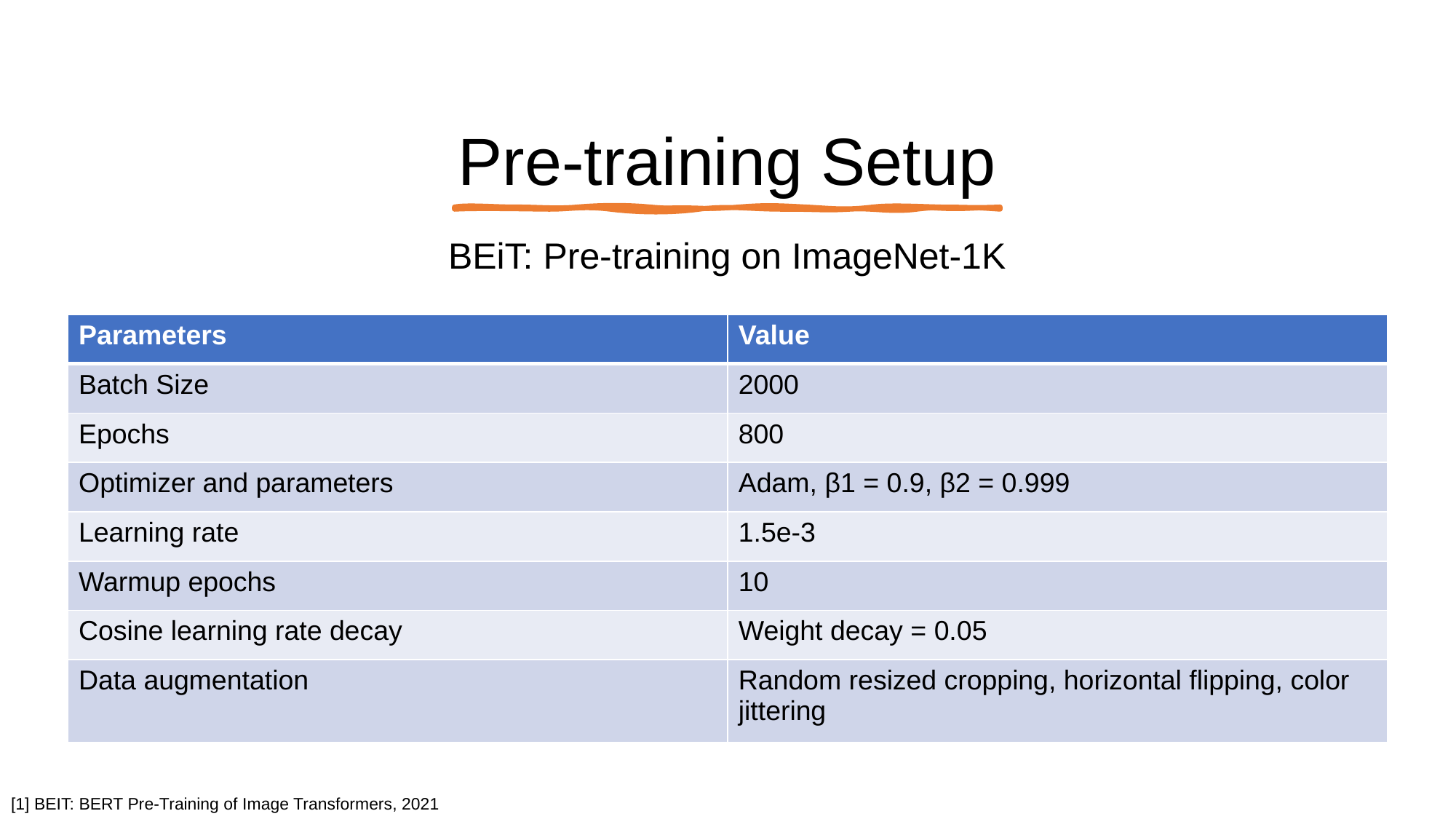

# Pre-training Setup

BEiT: Pre-training on ImageNet-1K
| Parameters | Value |
| --- | --- |
| Batch Size | 2000 |
| Epochs | 800 |
| Optimizer and parameters | Adam, β1 = 0.9, β2 = 0.999 |
| Learning rate | 1.5e-3 |
| Warmup epochs | 10 |
| Cosine learning rate decay | Weight decay = 0.05 |
| Data augmentation | Random resized cropping, horizontal flipping, color jittering |
[1] BEIT: BERT Pre-Training of Image Transformers, 2021